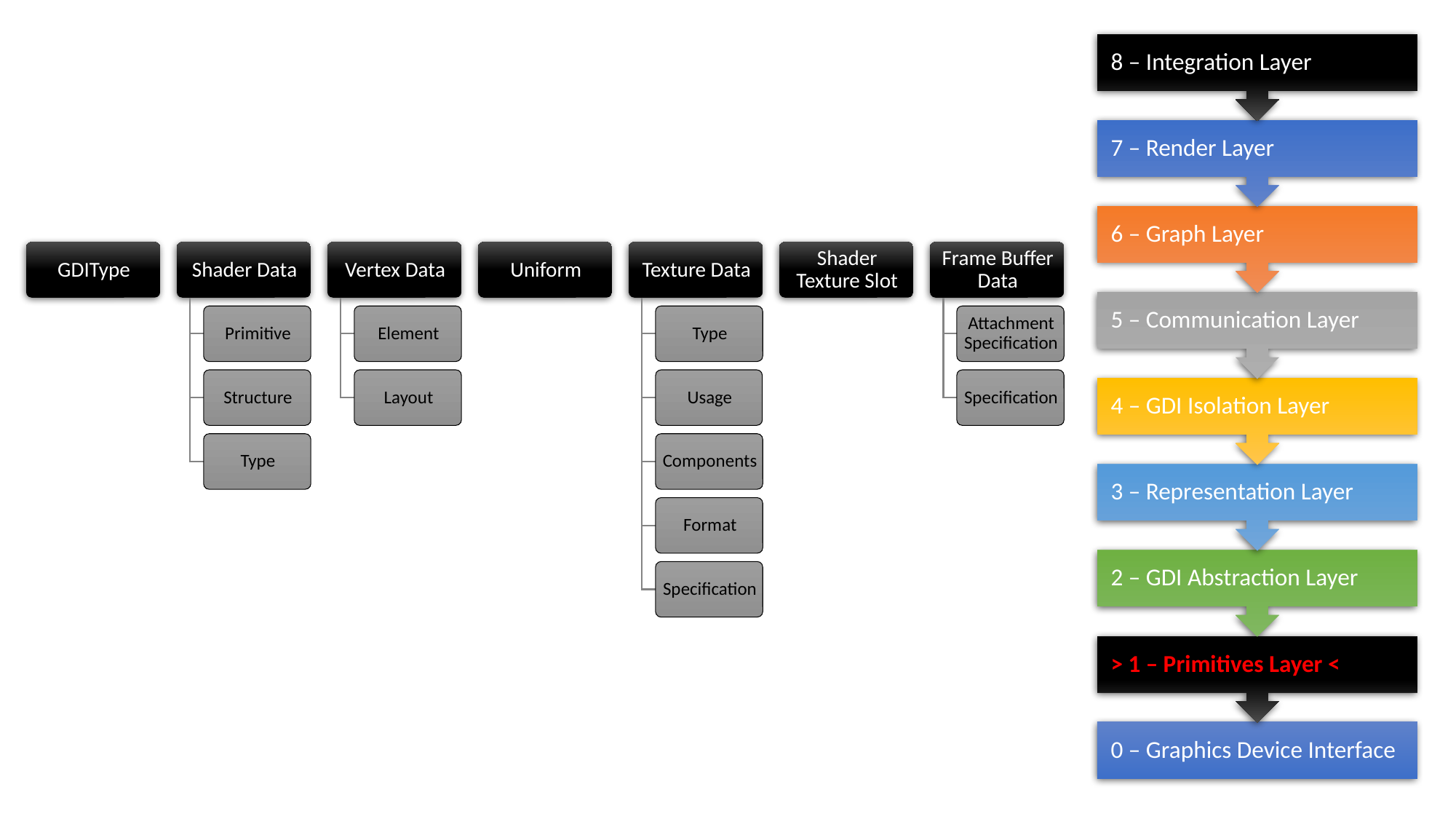

0 – Graphics Device Interface
> 1 – Primitives Layer <
2 – GDI Abstraction Layer
3 – Representation Layer
4 – GDI Isolation Layer
5 – Communication Layer
6 – Graph Layer
7 – Render Layer
8 – Integration Layer
GDIType
Shader Data
Primitive
Structure
Type
Vertex Data
Element
Layout
Uniform
Texture Data
Type
Usage
Components
Format
Specification
Shader Texture Slot
Frame Buffer Data
Attachment Specification
Specification